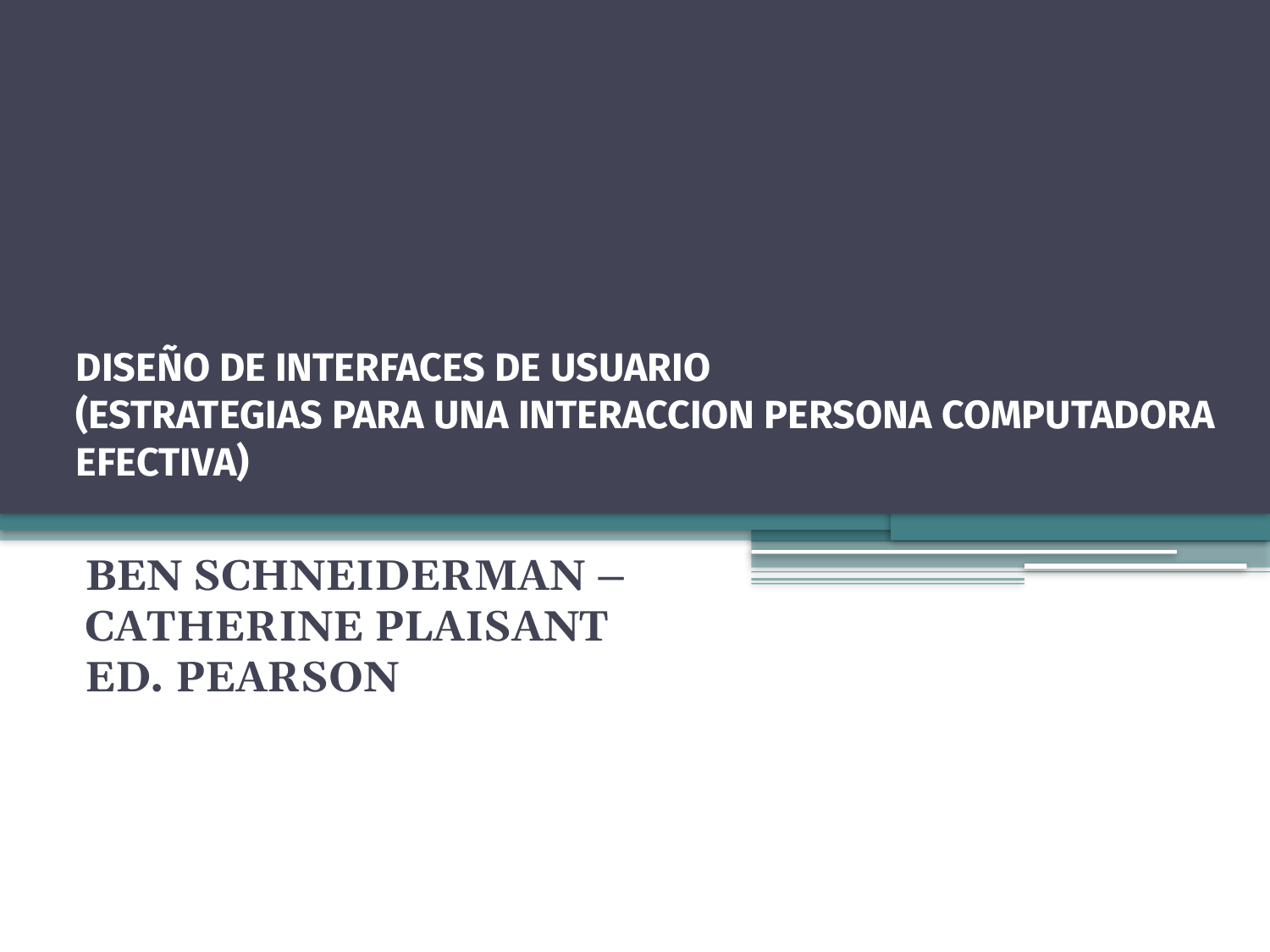

# DISEÑO DE INTERFACES DE USUARIO (ESTRATEGIAS PARA UNA INTERACCION PERSONA COMPUTADORA EFECTIVA)
BEN SCHNEIDERMAN – CATHERINE PLAISANT
ED. PEARSON